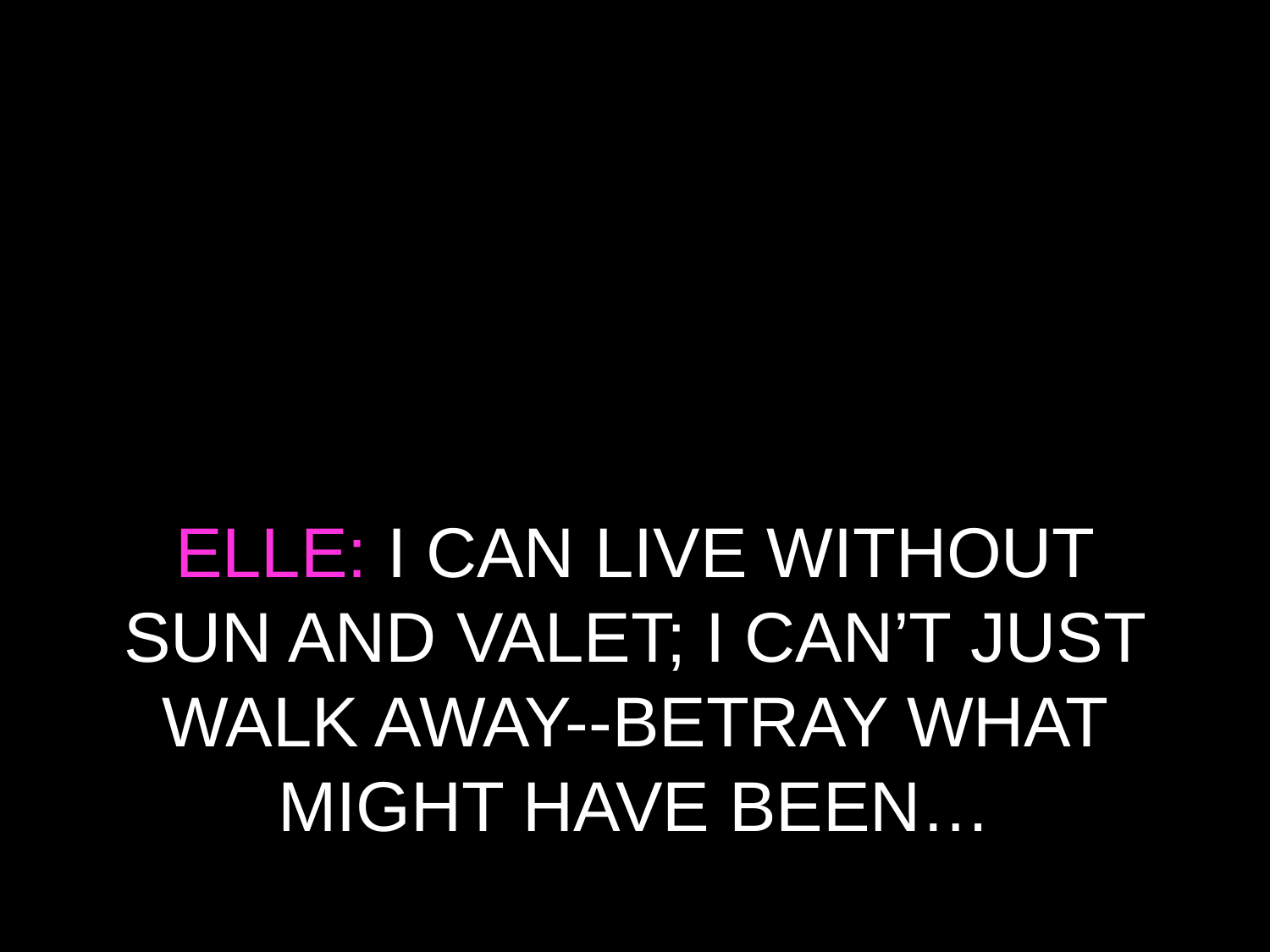

# ELLE: I CAN LIVE WITHOUT SUN AND VALET; I CAN’T JUST WALK AWAY--BETRAY WHAT MIGHT HAVE BEEN…